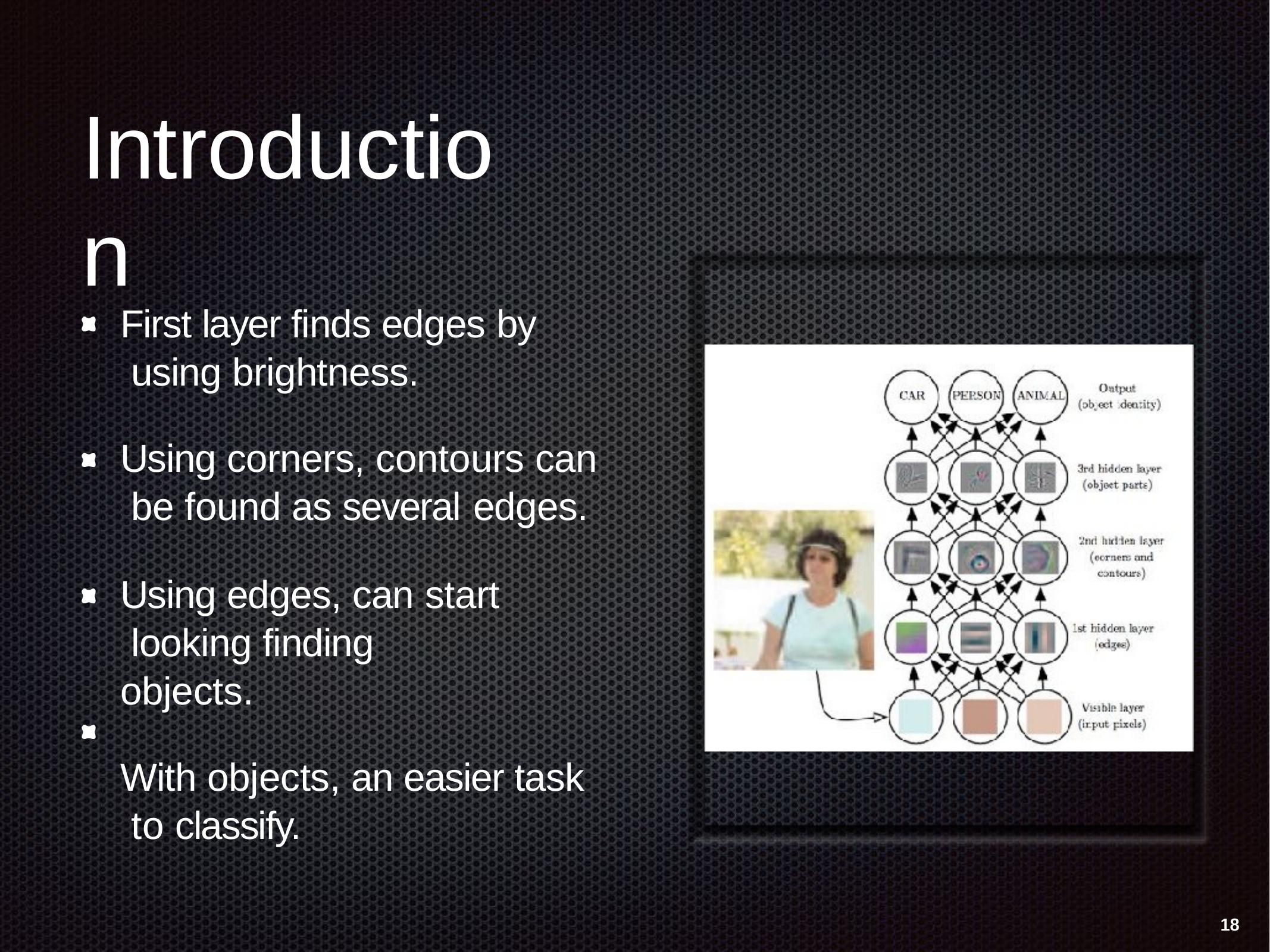

# Introduction

First layer finds edges by  using brightness.
Using corners, contours can  be found as several edges.
Using edges, can start  looking finding objects.
With objects, an easier task  to classify.

18